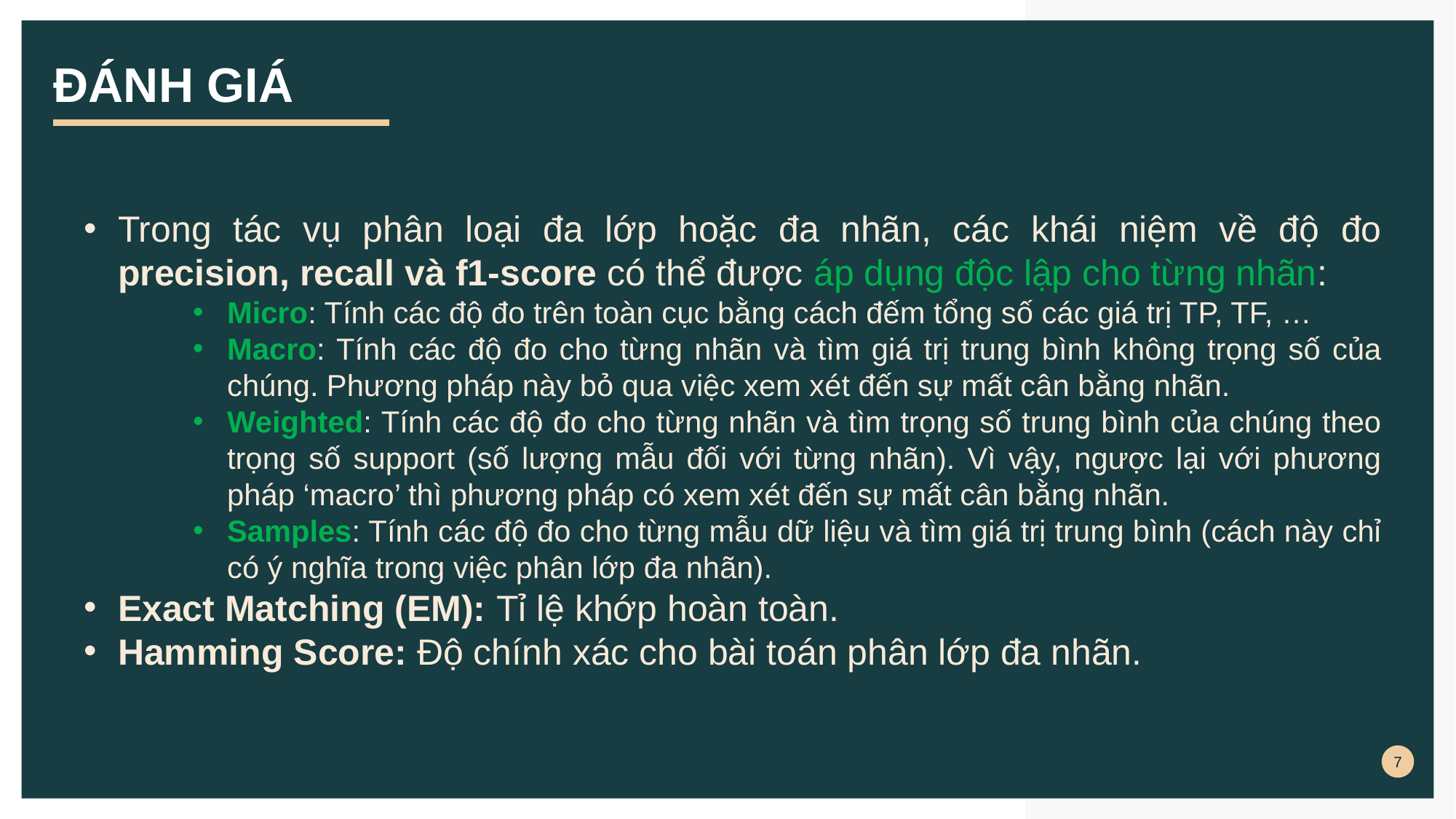

# ĐÁNH GIÁ

Trong tác vụ phân loại đa lớp hoặc đa nhãn, các khái niệm về độ đo precision, recall và f1-score có thể được áp dụng độc lập cho từng nhãn:
Micro: Tính các độ đo trên toàn cục bằng cách đếm tổng số các giá trị TP, TF, …
Macro: Tính các độ đo cho từng nhãn và tìm giá trị trung bình không trọng số của chúng. Phương pháp này bỏ qua việc xem xét đến sự mất cân bằng nhãn.
Weighted: Tính các độ đo cho từng nhãn và tìm trọng số trung bình của chúng theo trọng số support (số lượng mẫu đối với từng nhãn). Vì vậy, ngược lại với phương pháp ‘macro’ thì phương pháp có xem xét đến sự mất cân bằng nhãn.
Samples: Tính các độ đo cho từng mẫu dữ liệu và tìm giá trị trung bình (cách này chỉ có ý nghĩa trong việc phân lớp đa nhãn).
Exact Matching (EM): Tỉ lệ khớp hoàn toàn.
Hamming Score: Độ chính xác cho bài toán phân lớp đa nhãn.
7